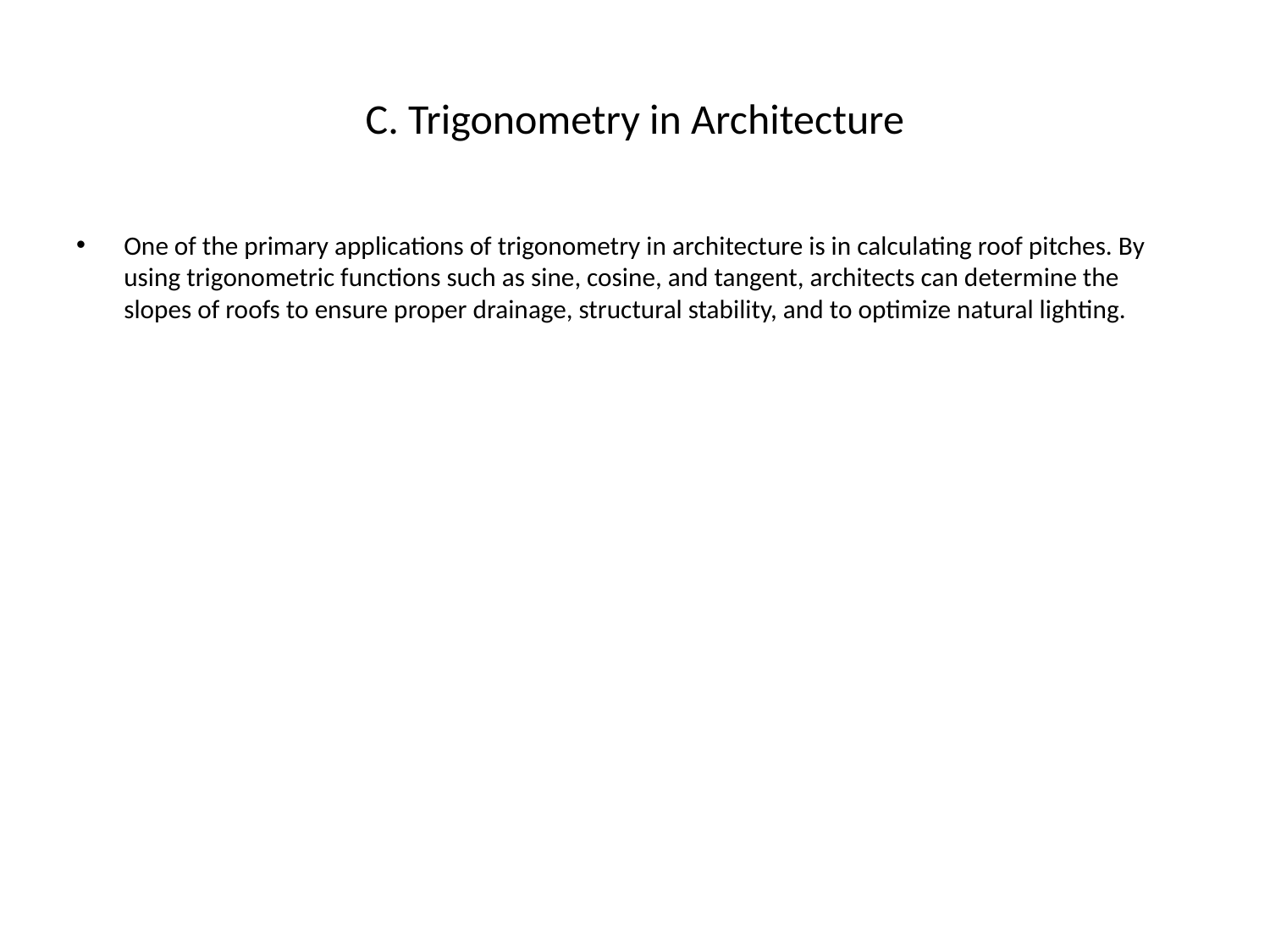

# C. Trigonometry in Architecture
One of the primary applications of trigonometry in architecture is in calculating roof pitches. By using trigonometric functions such as sine, cosine, and tangent, architects can determine the slopes of roofs to ensure proper drainage, structural stability, and to optimize natural lighting.